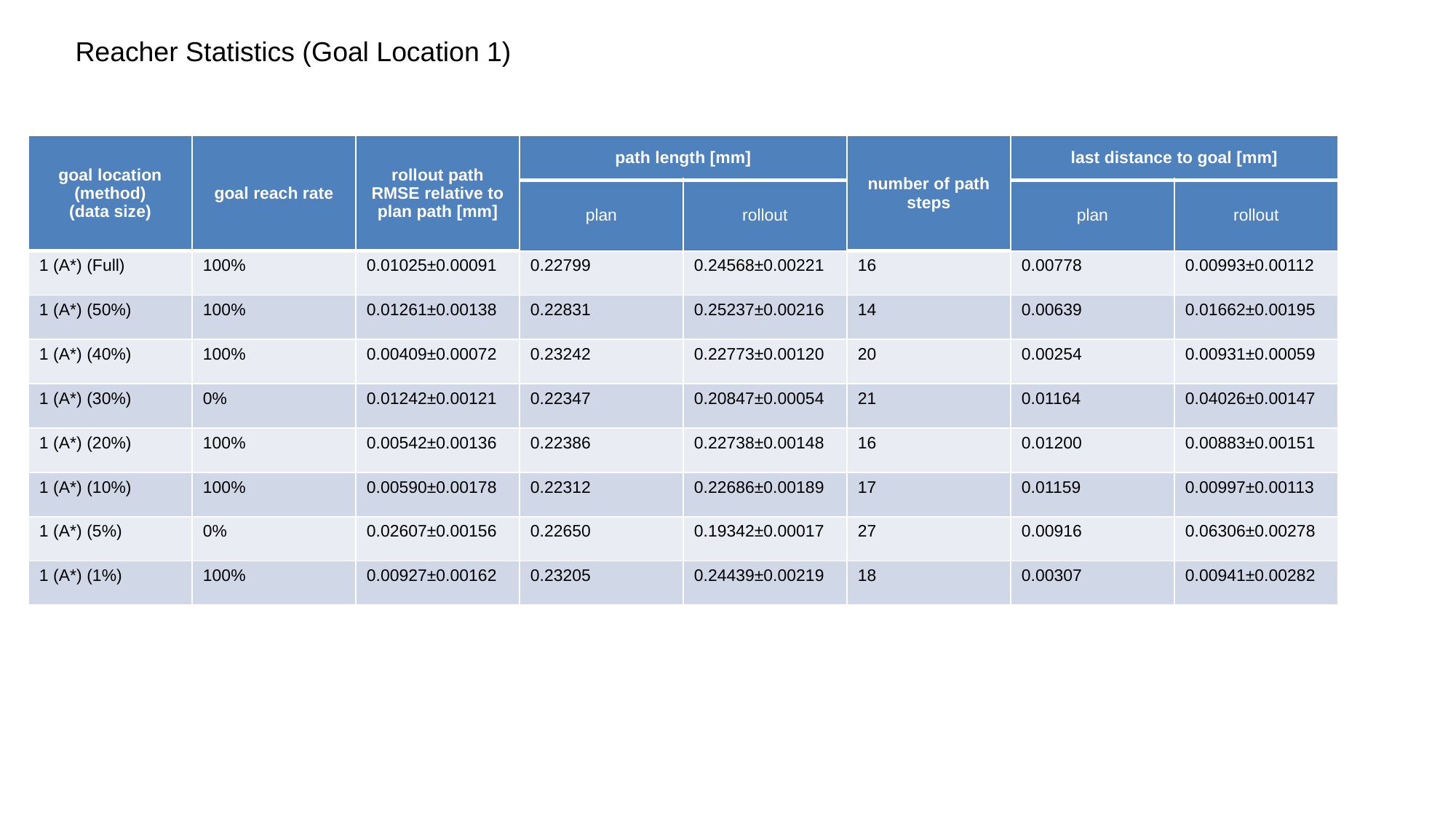

Reacher Statistics (Goal Location 1)
| goal location (method) (data size) | goal reach rate | rollout path RMSE relative to plan path [mm] | path length [mm] |  | number of path steps | last distance to goal [mm] |  |
| --- | --- | --- | --- | --- | --- | --- | --- |
|  |  |  | plan | rollout |  | plan | rollout |
| 1 (A\*) (Full) | 100% | 0.01025±0.00091 | 0.22799 | 0.24568±0.00221 | 16 | 0.00778 | 0.00993±0.00112 |
| 1 (A\*) (50%) | 100% | 0.01261±0.00138 | 0.22831 | 0.25237±0.00216 | 14 | 0.00639 | 0.01662±0.00195 |
| 1 (A\*) (40%) | 100% | 0.00409±0.00072 | 0.23242 | 0.22773±0.00120 | 20 | 0.00254 | 0.00931±0.00059 |
| 1 (A\*) (30%) | 0% | 0.01242±0.00121 | 0.22347 | 0.20847±0.00054 | 21 | 0.01164 | 0.04026±0.00147 |
| 1 (A\*) (20%) | 100% | 0.00542±0.00136 | 0.22386 | 0.22738±0.00148 | 16 | 0.01200 | 0.00883±0.00151 |
| 1 (A\*) (10%) | 100% | 0.00590±0.00178 | 0.22312 | 0.22686±0.00189 | 17 | 0.01159 | 0.00997±0.00113 |
| 1 (A\*) (5%) | 0% | 0.02607±0.00156 | 0.22650 | 0.19342±0.00017 | 27 | 0.00916 | 0.06306±0.00278 |
| 1 (A\*) (1%) | 100% | 0.00927±0.00162 | 0.23205 | 0.24439±0.00219 | 18 | 0.00307 | 0.00941±0.00282 |